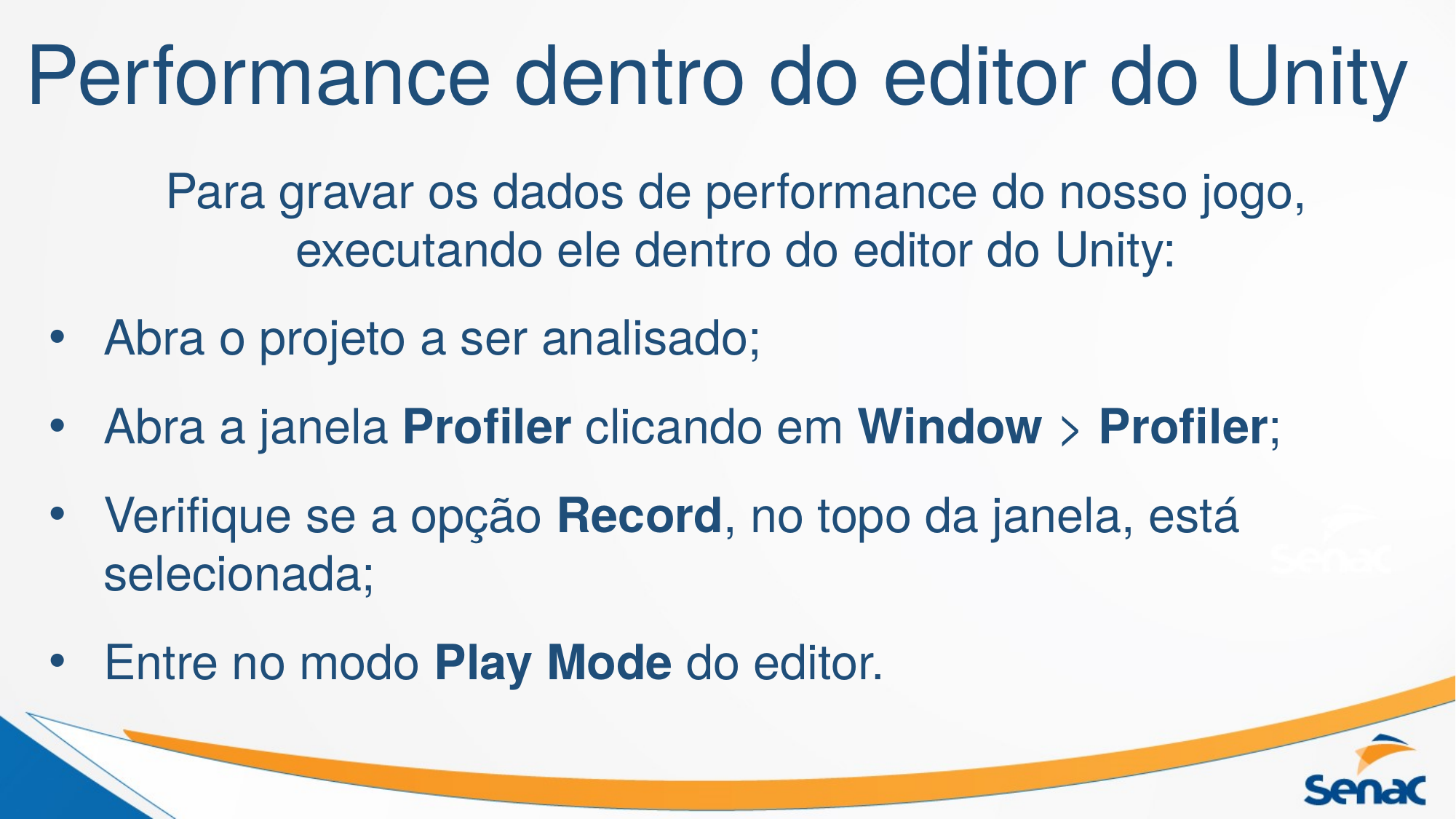

# Performance dentro do editor do Unity
Para gravar os dados de performance do nosso jogo, executando ele dentro do editor do Unity:
Abra o projeto a ser analisado;
Abra a janela Profiler clicando em Window > Profiler;
Verifique se a opção Record, no topo da janela, está selecionada;
Entre no modo Play Mode do editor.